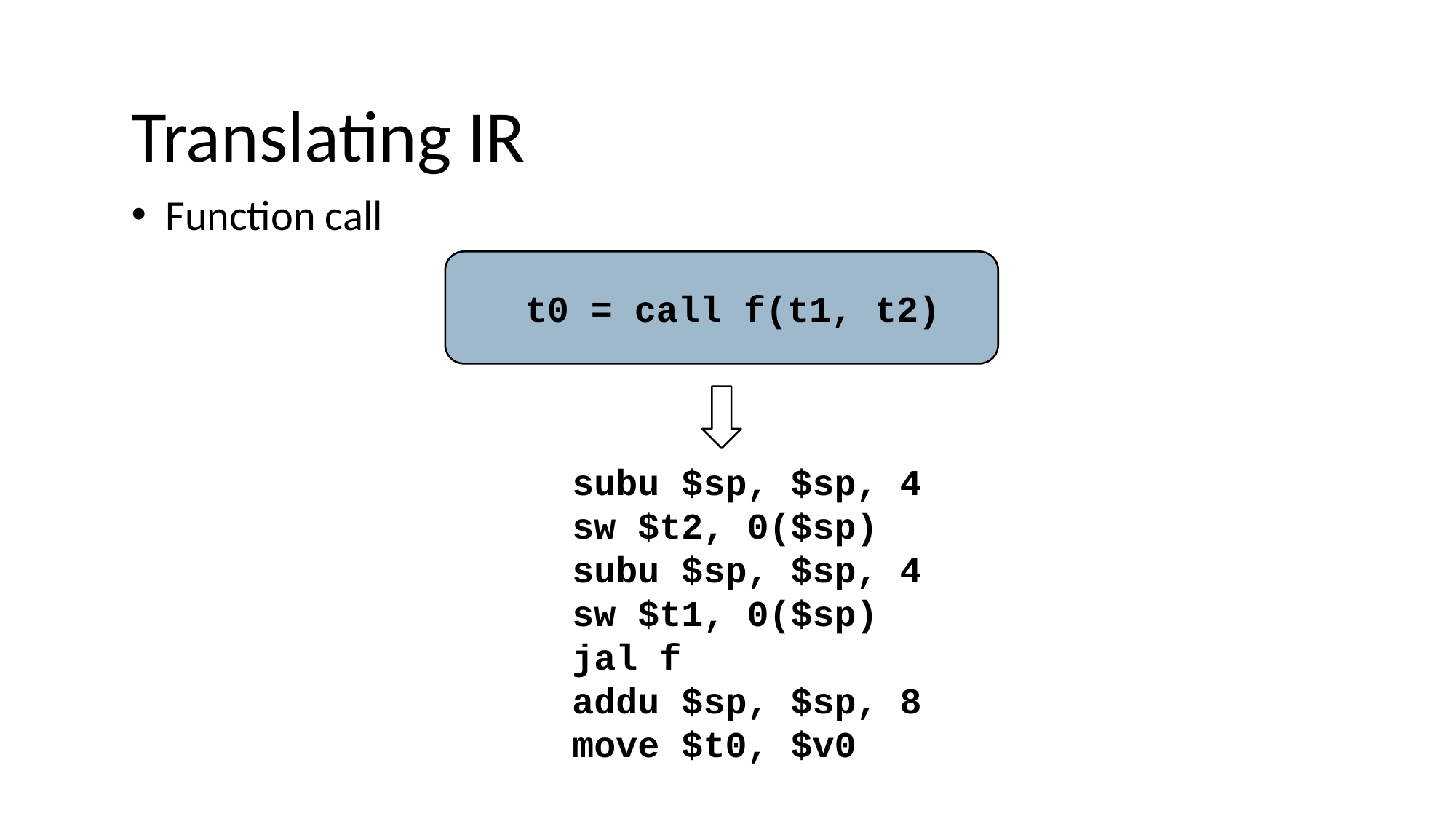

Translating IR
Function call
 t0 = call f(t1, t2)

subu $sp, $sp, 4
sw $t2, 0($sp)
subu $sp, $sp, 4
sw $t1, 0($sp)
jal f
addu $sp, $sp, 8
move $t0, $v0